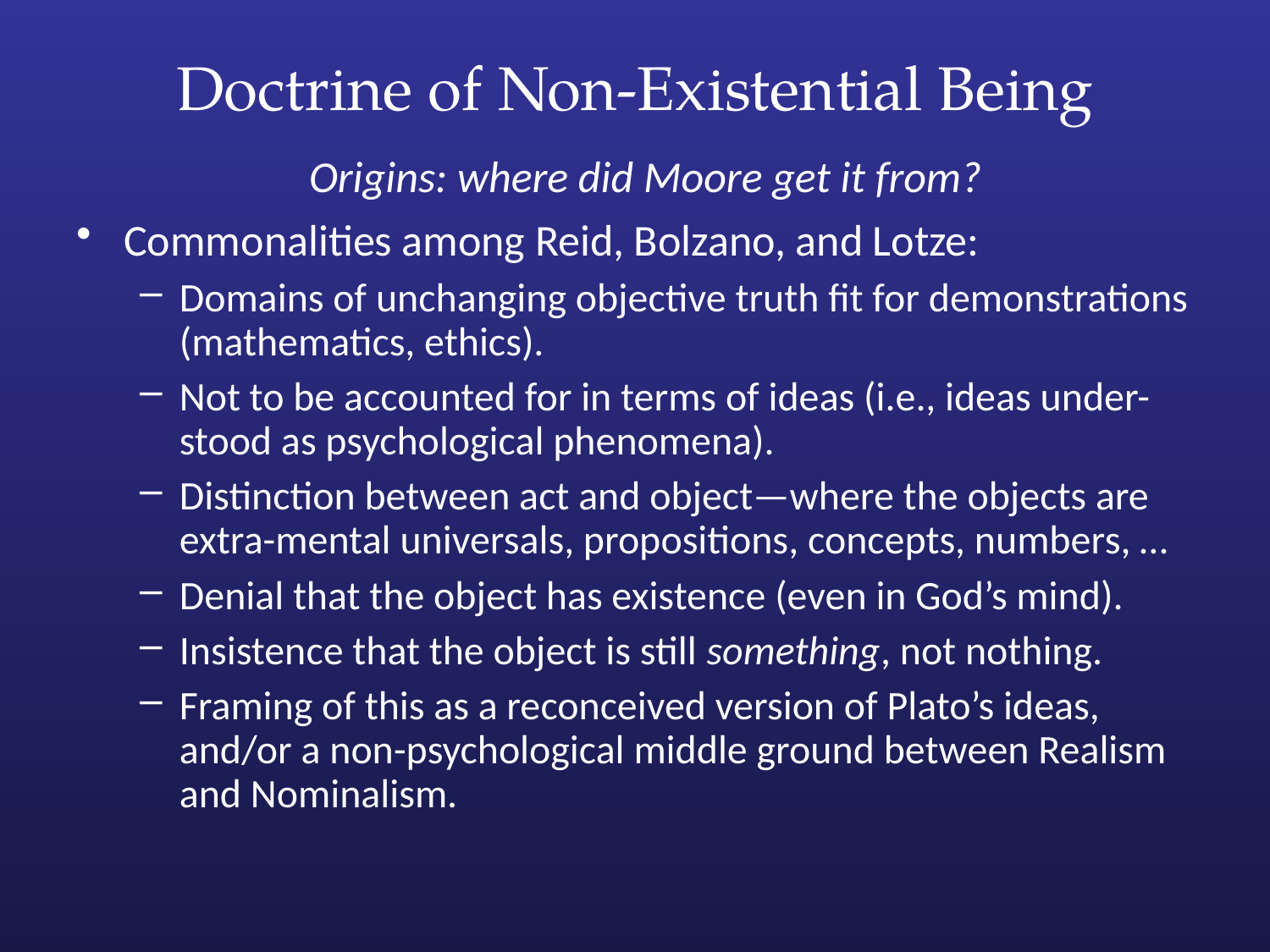

# Doctrine of Non-Existential Being
Origins: where did Moore get it from?
Commonalities among Reid, Bolzano, and Lotze:
Domains of unchanging objective truth fit for demonstrations (mathematics, ethics).
Not to be accounted for in terms of ideas (i.e., ideas under-stood as psychological phenomena).
Distinction between act and object—where the objects are extra-mental universals, propositions, concepts, numbers, …
Denial that the object has existence (even in God’s mind).
Insistence that the object is still something, not nothing.
Framing of this as a reconceived version of Plato’s ideas, and/or a non-psychological middle ground between Realism and Nominalism.